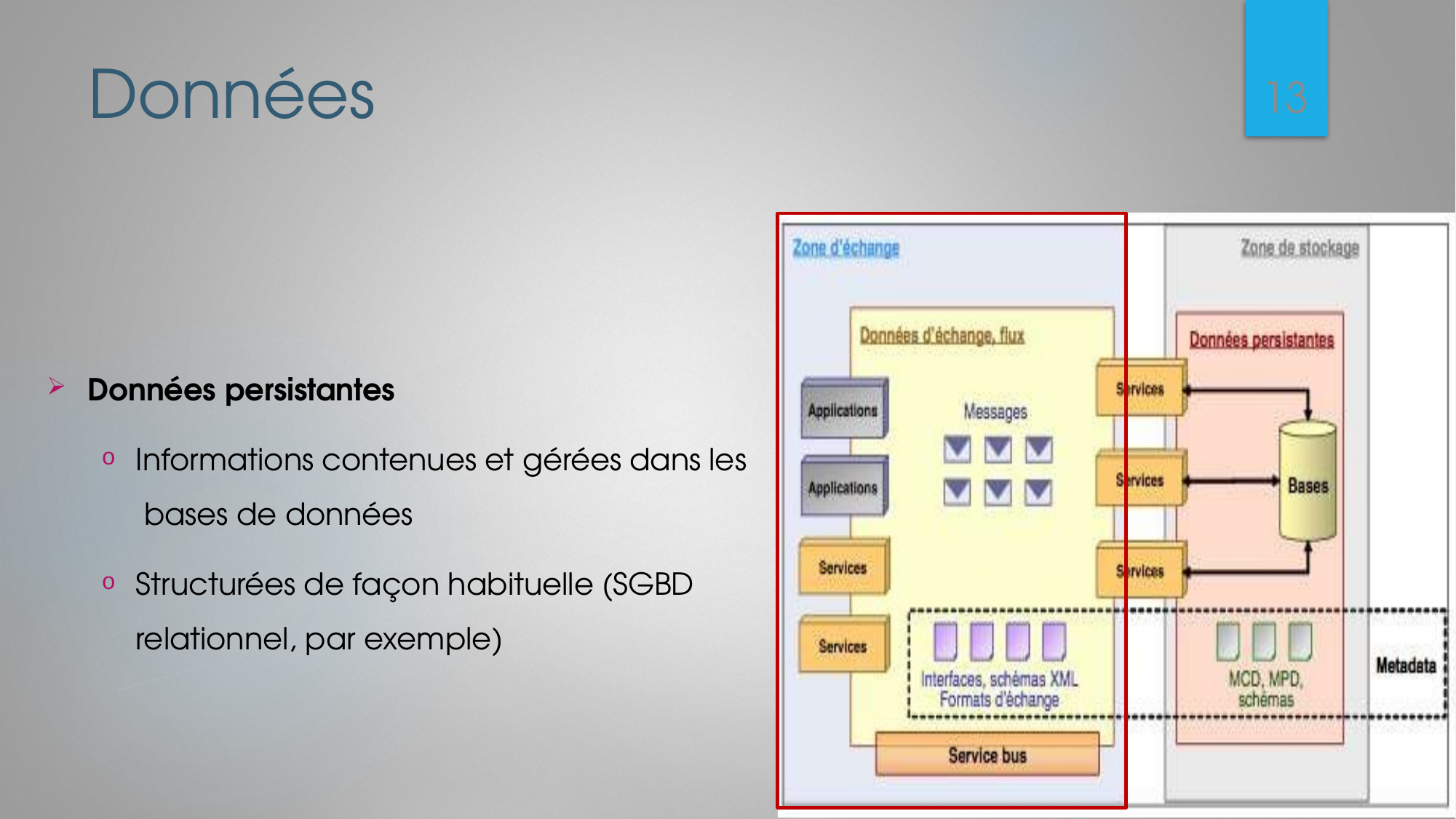

13
# Données

Données persistantes
Informations contenues et gérées dans les  bases de données
Structurées de façon habituelle (SGBD  relationnel, par exemple)